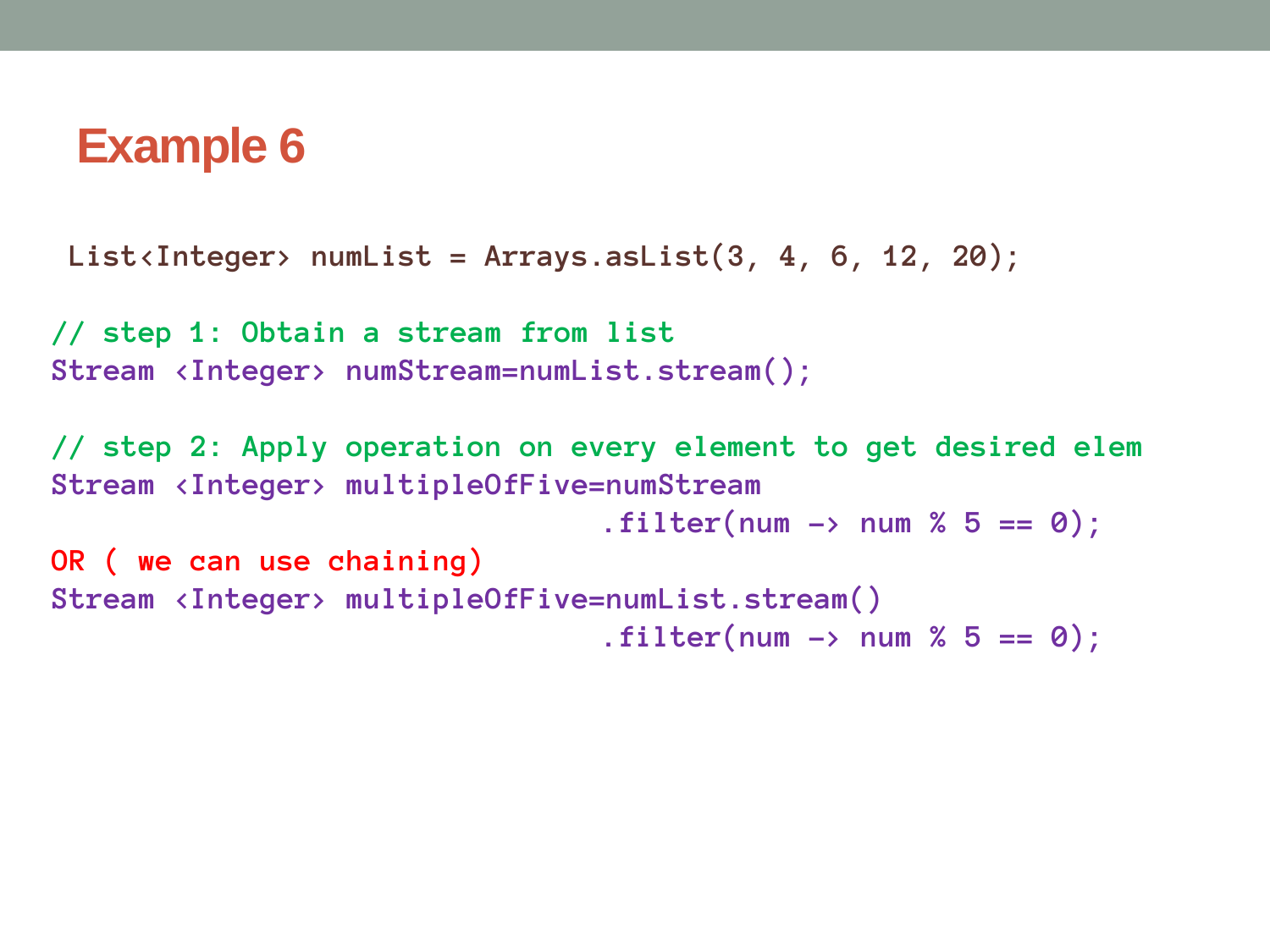

# Example 6

 List<Integer> numList = Arrays.asList(3, 4, 6, 12, 20);

// step 1: Obtain a stream from list
Stream <Integer> numStream=numList.stream();

// step 2: Apply operation on every element to get desired elem
Stream <Integer> multipleOfFive=numStream
		                 .filter(num -> num % 5 == 0);
OR ( we can use chaining)
Stream <Integer> multipleOfFive=numList.stream()
		                 .filter(num -> num % 5 == 0);